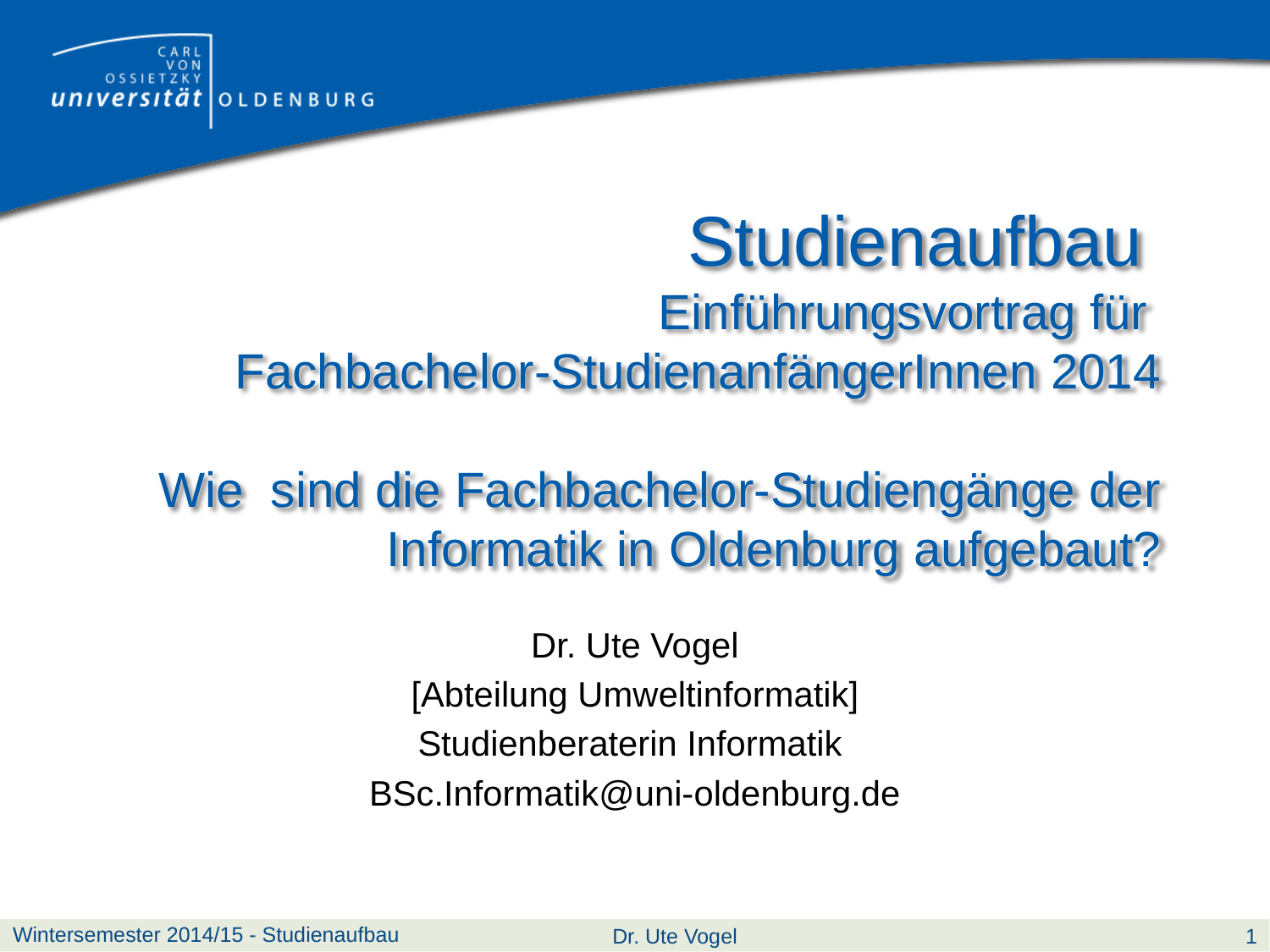

# Studienaufbau Einführungsvortrag für Fachbachelor-StudienanfängerInnen 2014 Wie  sind die Fachbachelor-Studiengänge der Informatik in Oldenburg aufgebaut?
Dr. Ute Vogel
[Abteilung Umweltinformatik]
Studienberaterin Informatik
BSc.Informatik@uni-oldenburg.de
Wintersemester 2014/15 - Studienaufbau
Dr. Ute Vogel
1